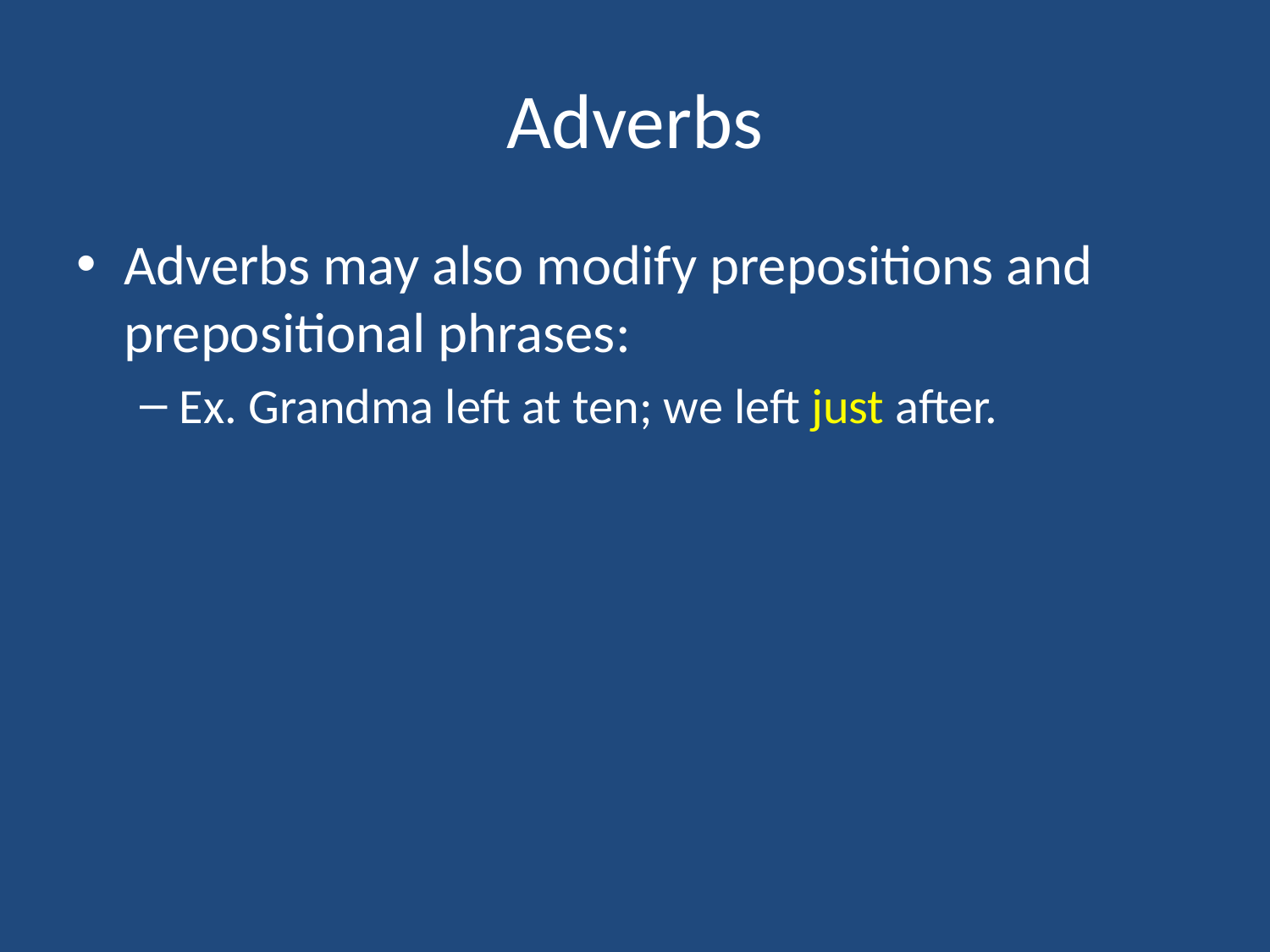

# Adverbs
Adverbs may also modify prepositions and prepositional phrases:
Ex. Grandma left at ten; we left just after.